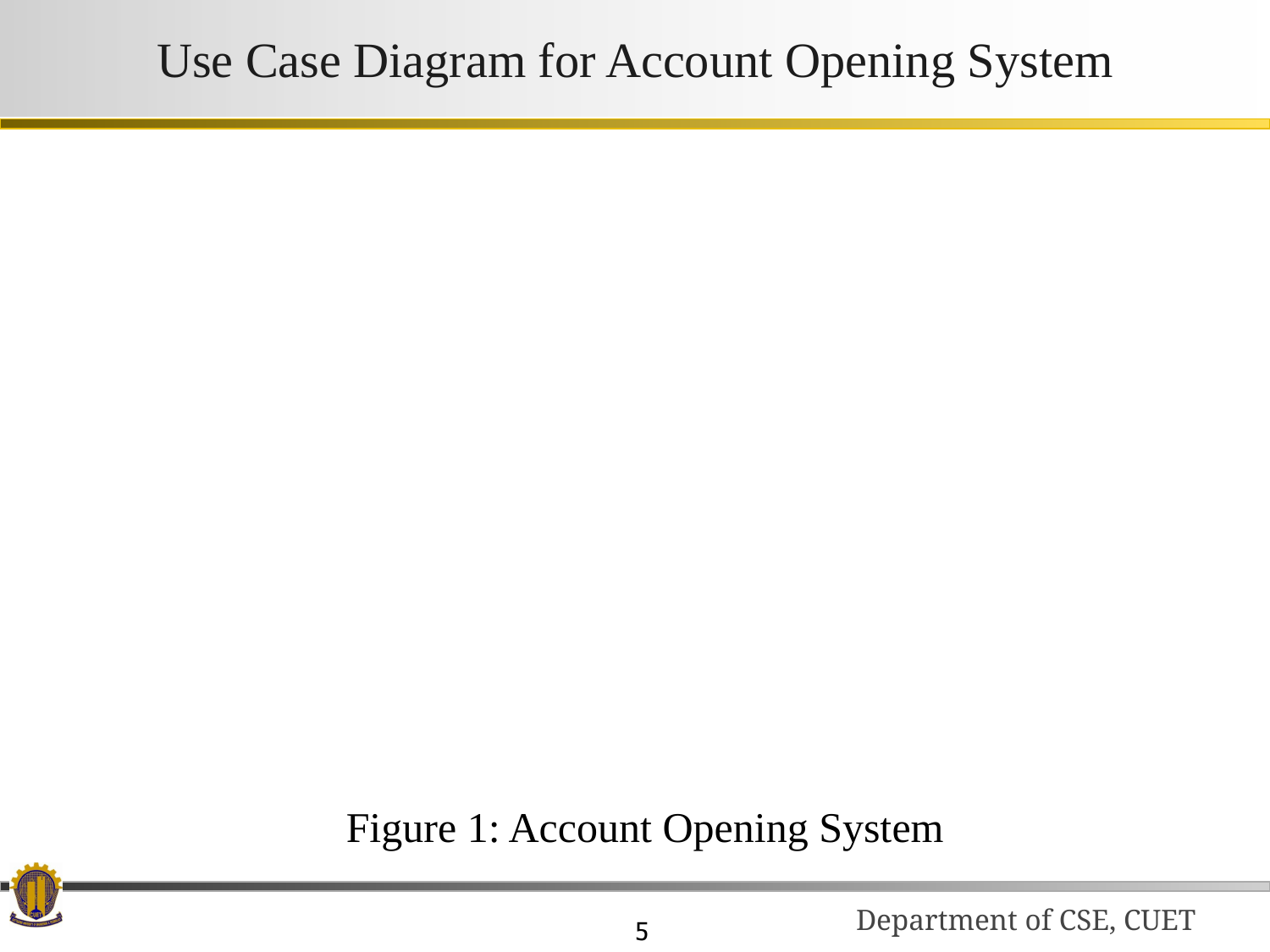

Use Case Diagram for Account Opening System
Figure 1: Account Opening System